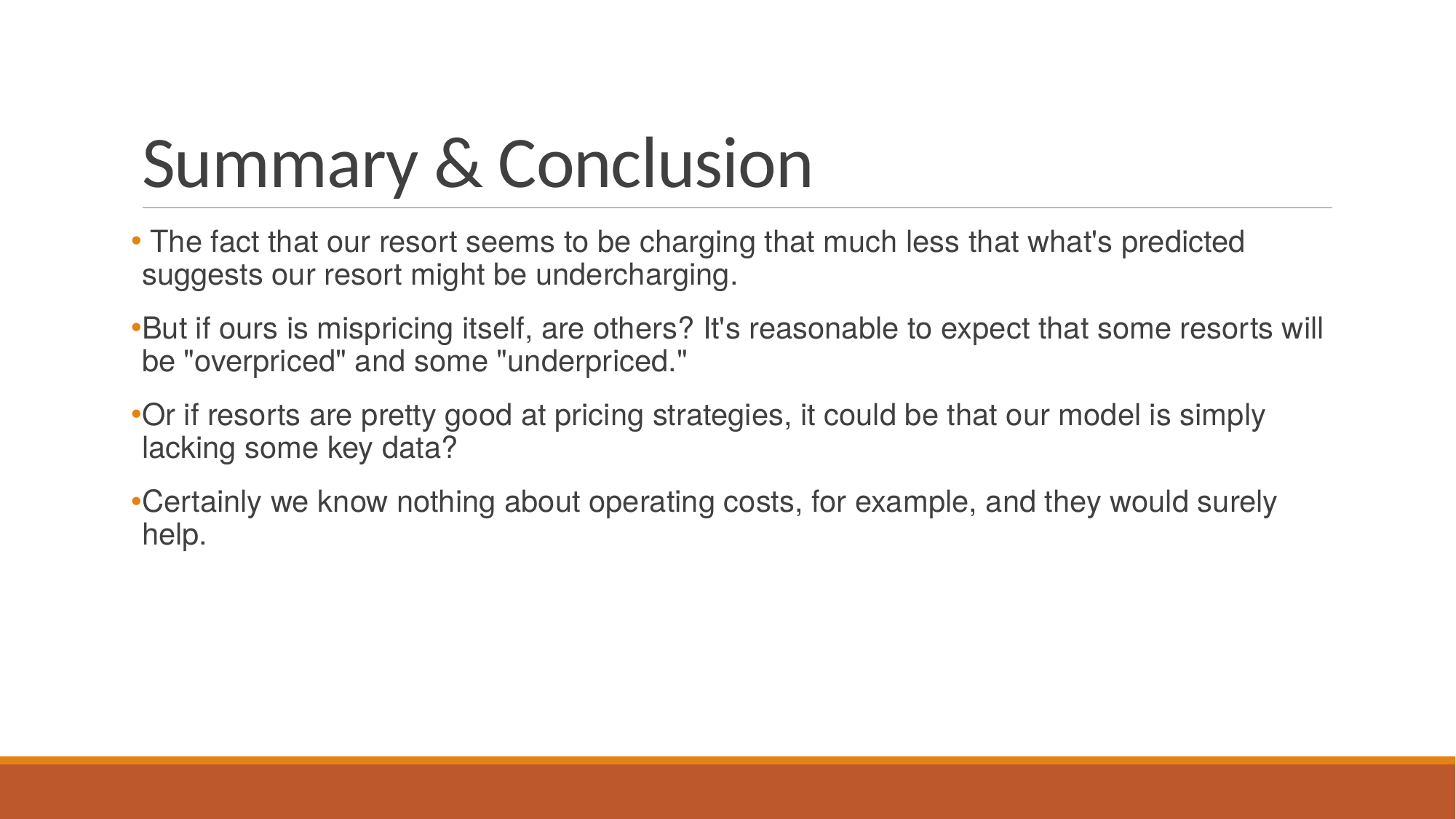

# Summary & Conclusion
 The fact that our resort seems to be charging that much less that what's predicted suggests our resort might be undercharging.
But if ours is mispricing itself, are others? It's reasonable to expect that some resorts will be "overpriced" and some "underpriced."
Or if resorts are pretty good at pricing strategies, it could be that our model is simply lacking some key data?
Certainly we know nothing about operating costs, for example, and they would surely help.